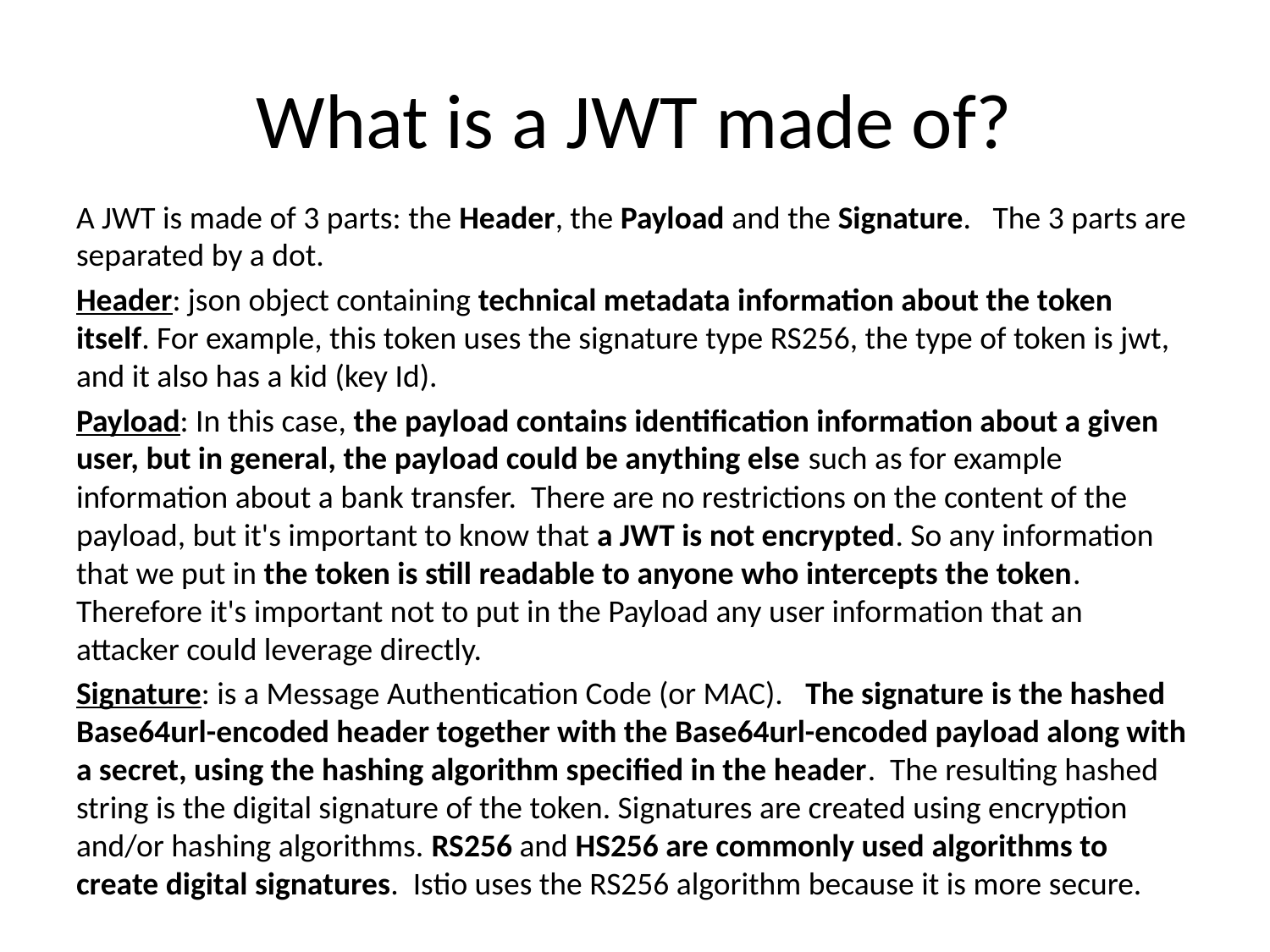

# What is a JWT made of?
A JWT is made of 3 parts: the Header, the Payload and the Signature.   The 3 parts are separated by a dot.
Header: json object containing technical metadata information about the token itself. For example, this token uses the signature type RS256, the type of token is jwt, and it also has a kid (key Id).
Payload: In this case, the payload contains identification information about a given user, but in general, the payload could be anything else such as for example information about a bank transfer.  There are no restrictions on the content of the payload, but it's important to know that a JWT is not encrypted. So any information that we put in the token is still readable to anyone who intercepts the token.  Therefore it's important not to put in the Payload any user information that an attacker could leverage directly.
Signature: is a Message Authentication Code (or MAC).   The signature is the hashed Base64url-encoded header together with the Base64url-encoded payload along with a secret, using the hashing algorithm specified in the header.  The resulting hashed string is the digital signature of the token. Signatures are created using encryption and/or hashing algorithms. RS256 and HS256 are commonly used algorithms to create digital signatures.  Istio uses the RS256 algorithm because it is more secure.